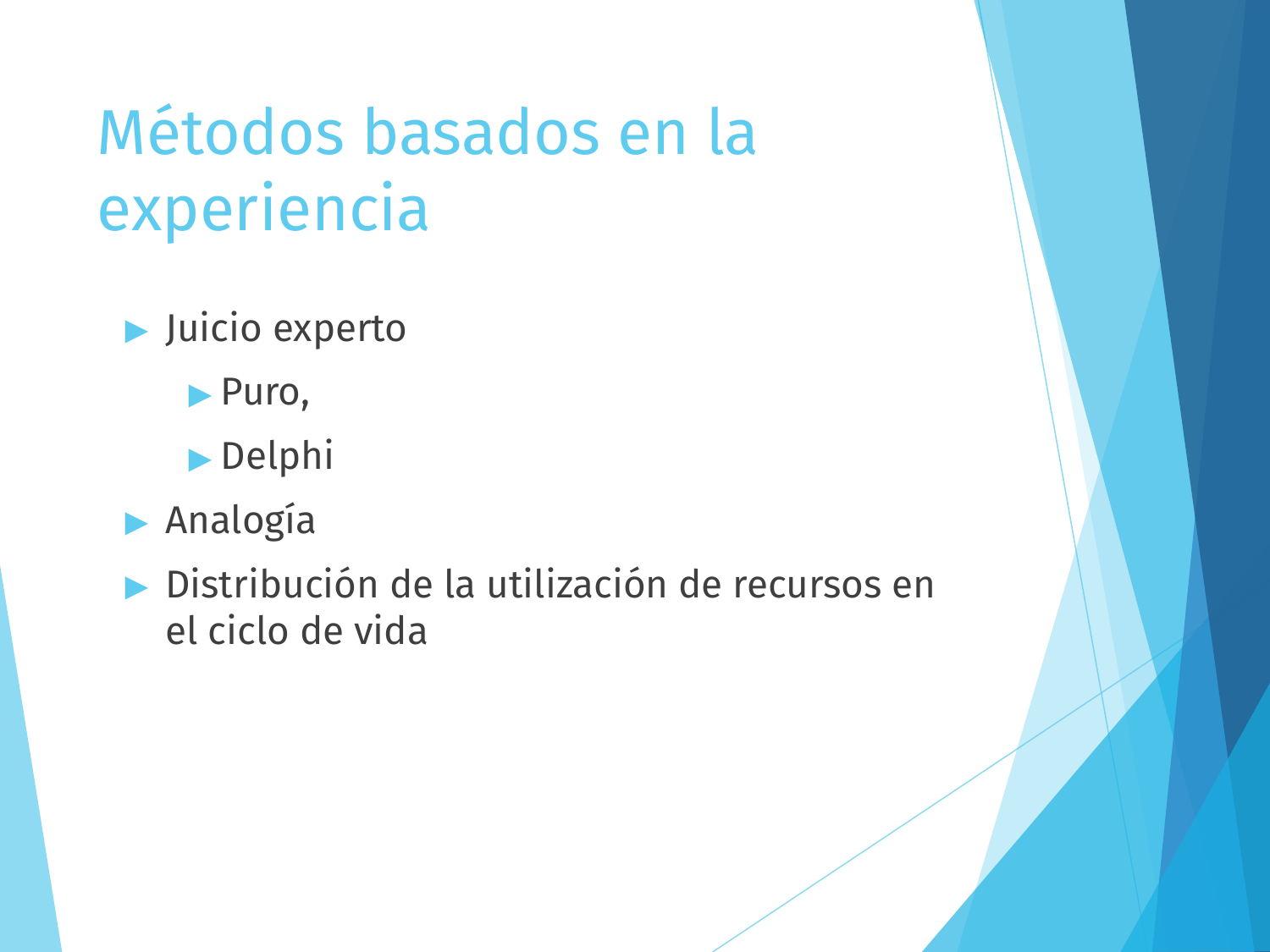

# Métodos basados en la experiencia
Juicio experto
Puro,
Delphi
Analogía
Distribución de la utilización de recursos en el ciclo de vida